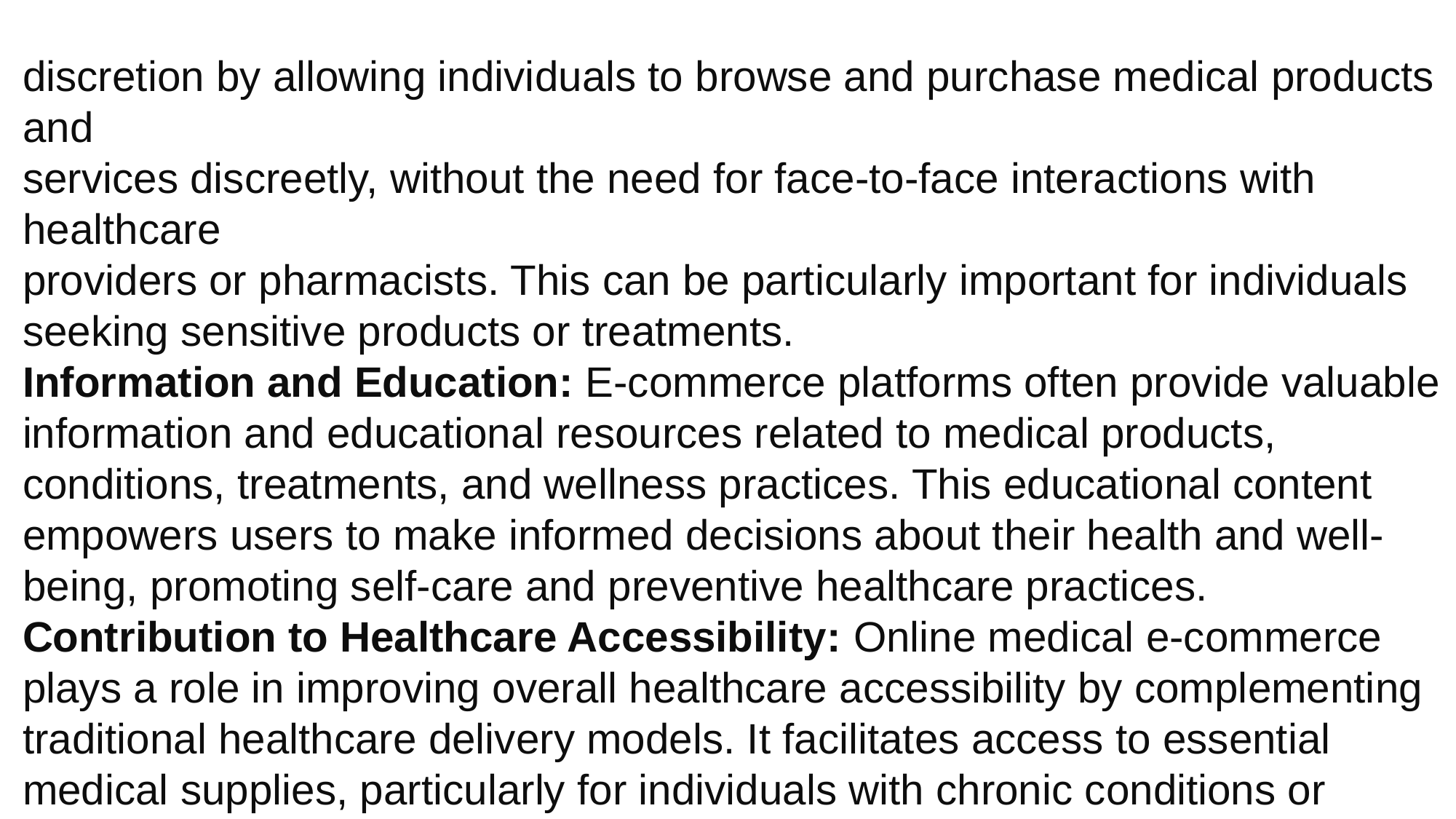

discretion by allowing individuals to browse and purchase medical products and
services discreetly, without the need for face-to-face interactions with healthcare
providers or pharmacists. This can be particularly important for individuals seeking sensitive products or treatments.
Information and Education: E-commerce platforms often provide valuable information and educational resources related to medical products, conditions, treatments, and wellness practices. This educational content empowers users to make informed decisions about their health and well-being, promoting self-care and preventive healthcare practices.
Contribution to Healthcare Accessibility: Online medical e-commerce plays a role in improving overall healthcare accessibility by complementing traditional healthcare delivery models. It facilitates access to essential medical supplies, particularly for individuals with chronic conditions or special healthcare needs, and may serve as a valuable resource during emergencies or public health crises.